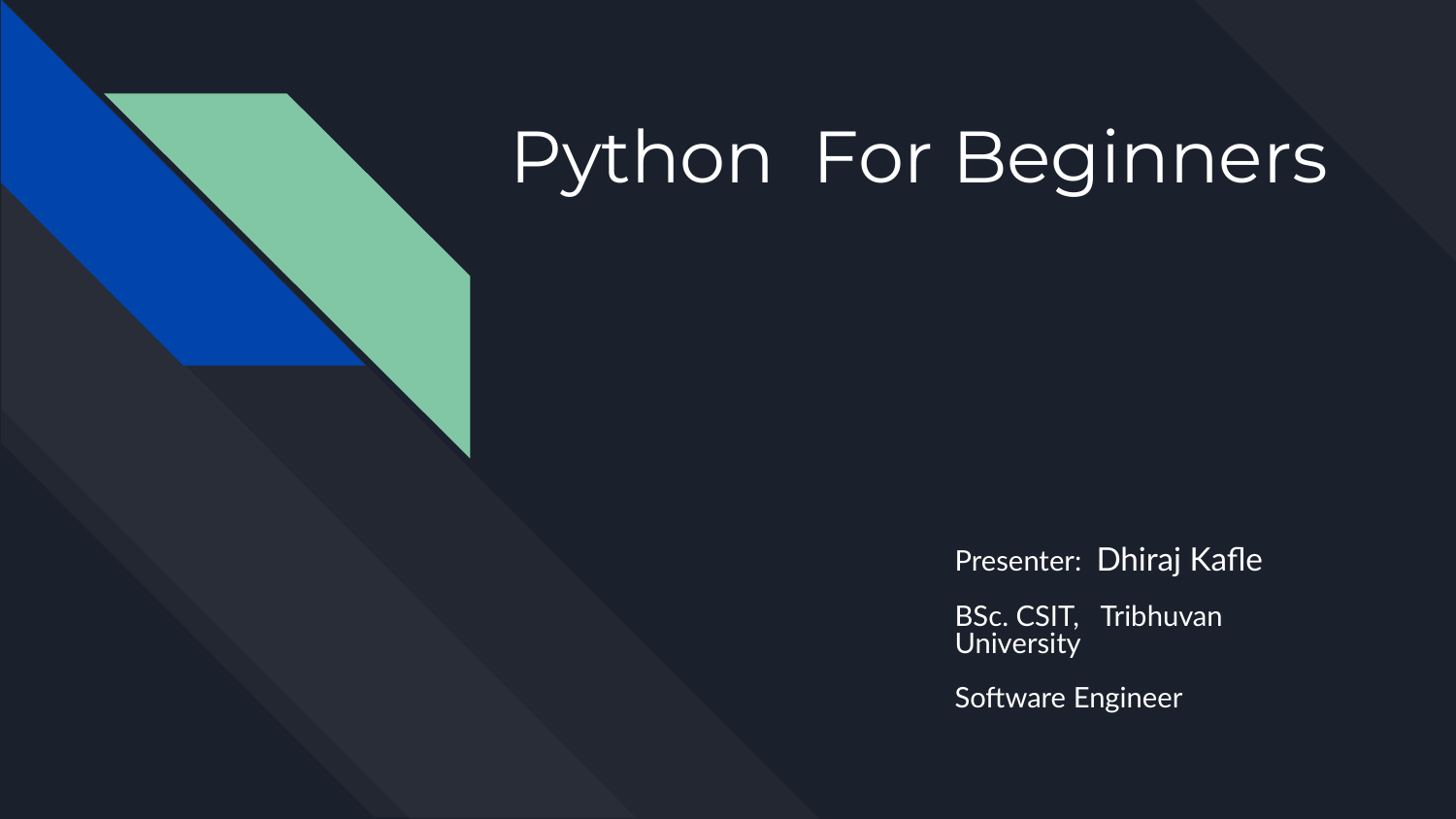

# Python  For Beginners
Presenter:  Dhiraj Kafle

BSc. CSIT,   Tribhuvan University

Software Engineer